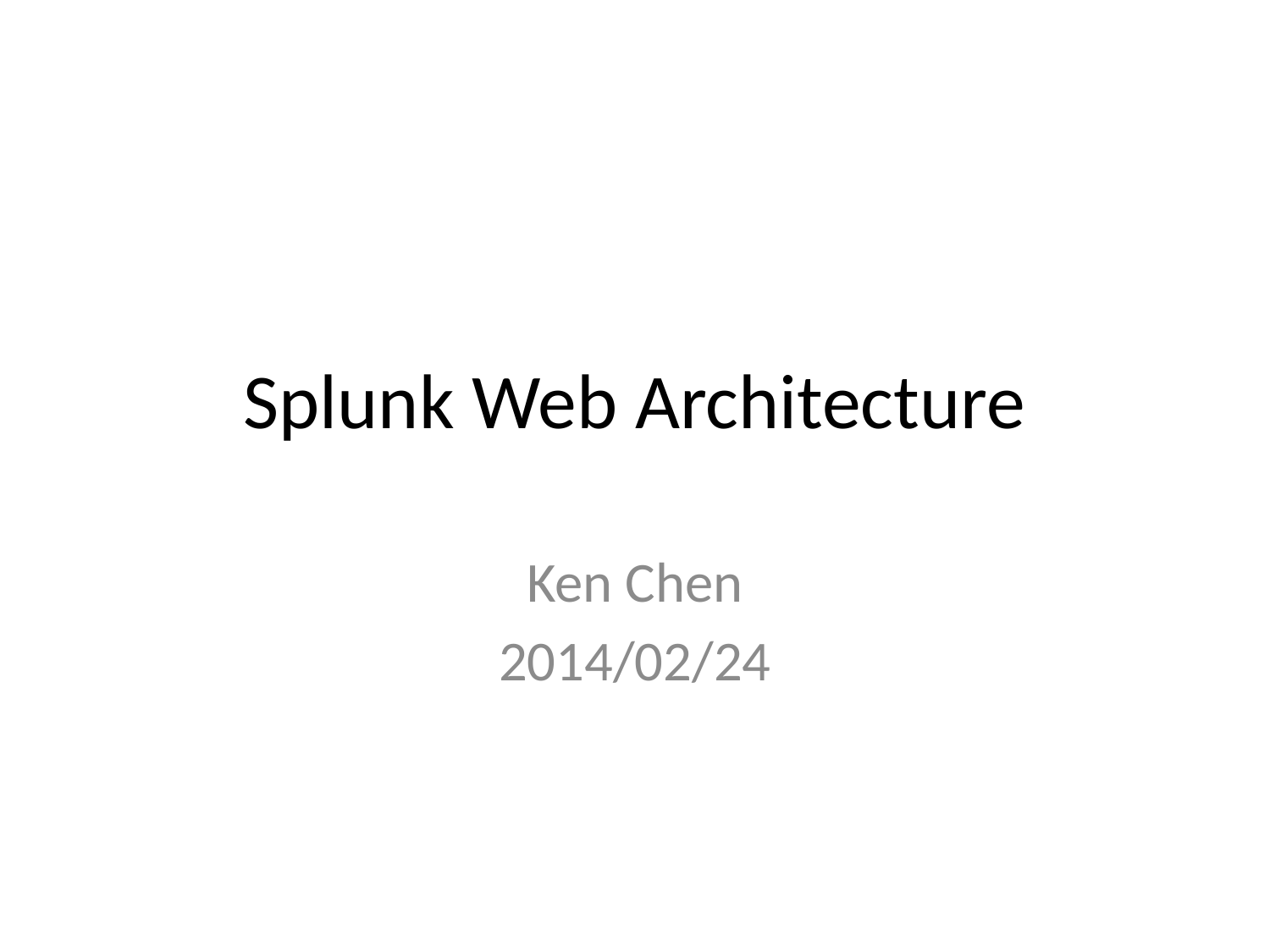

# Splunk Web Architecture
Ken Chen
2014/02/24